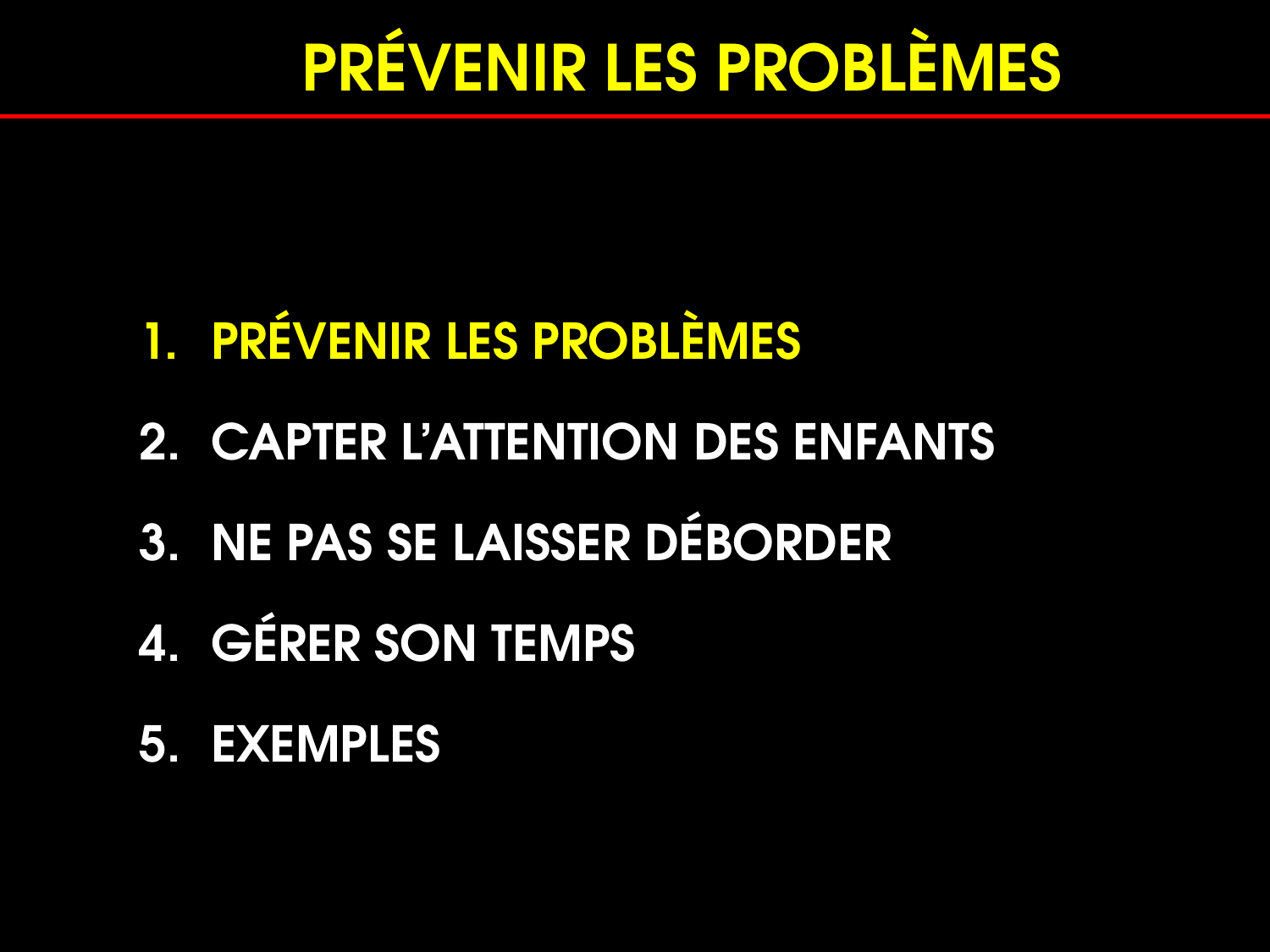

PRÉVENIR LES PROBLÈMES

PRÉVENIR LES PROBLÈMES

CAPTER L’ATTENTION DES ENFANTS

NE PAS SE LAISSER DÉBORDER

GÉRER SON TEMPS

EXEMPLES